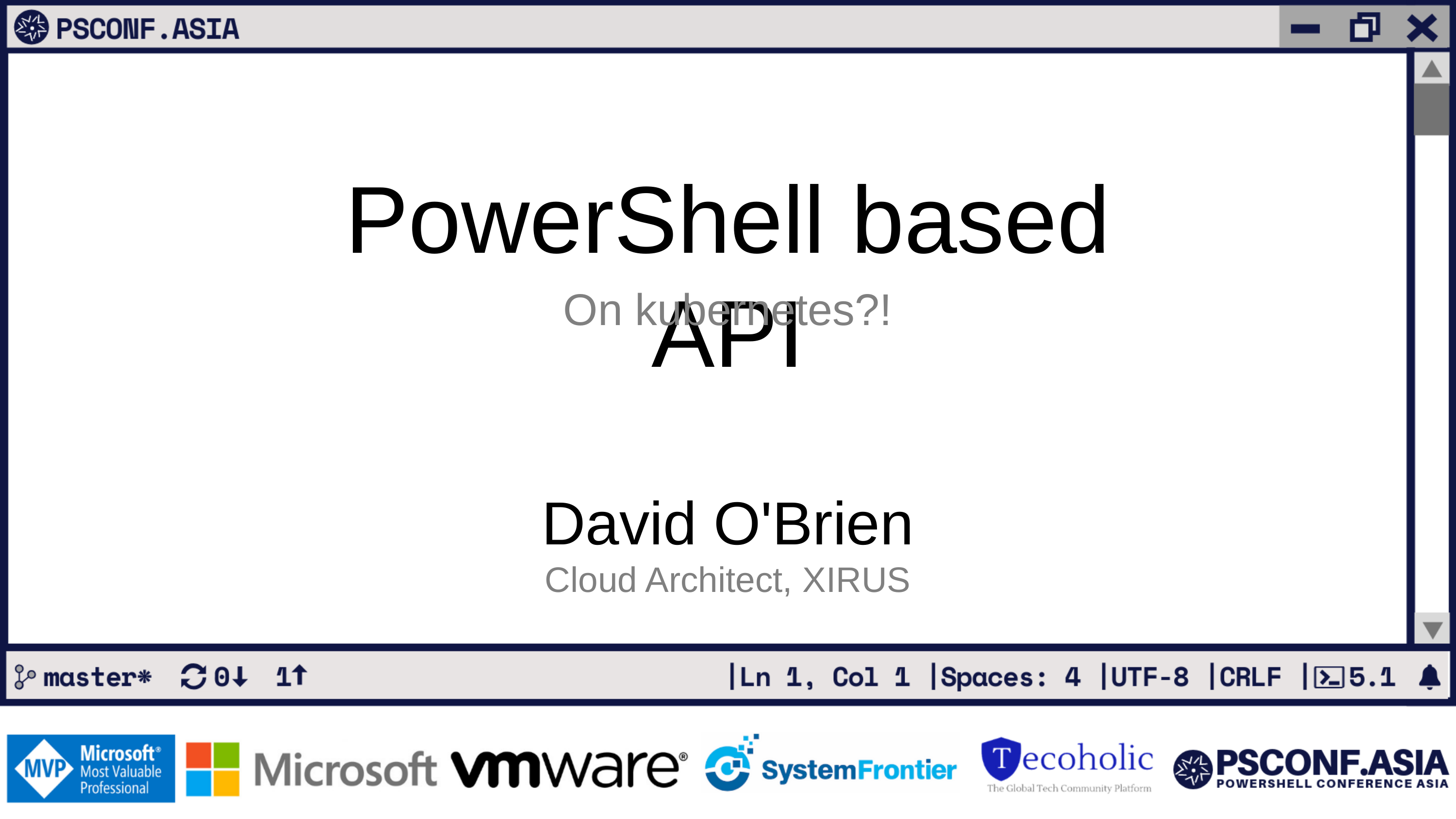

PowerShell based API
On kubernetes?!
David O'Brien
Cloud Architect, XIRUS